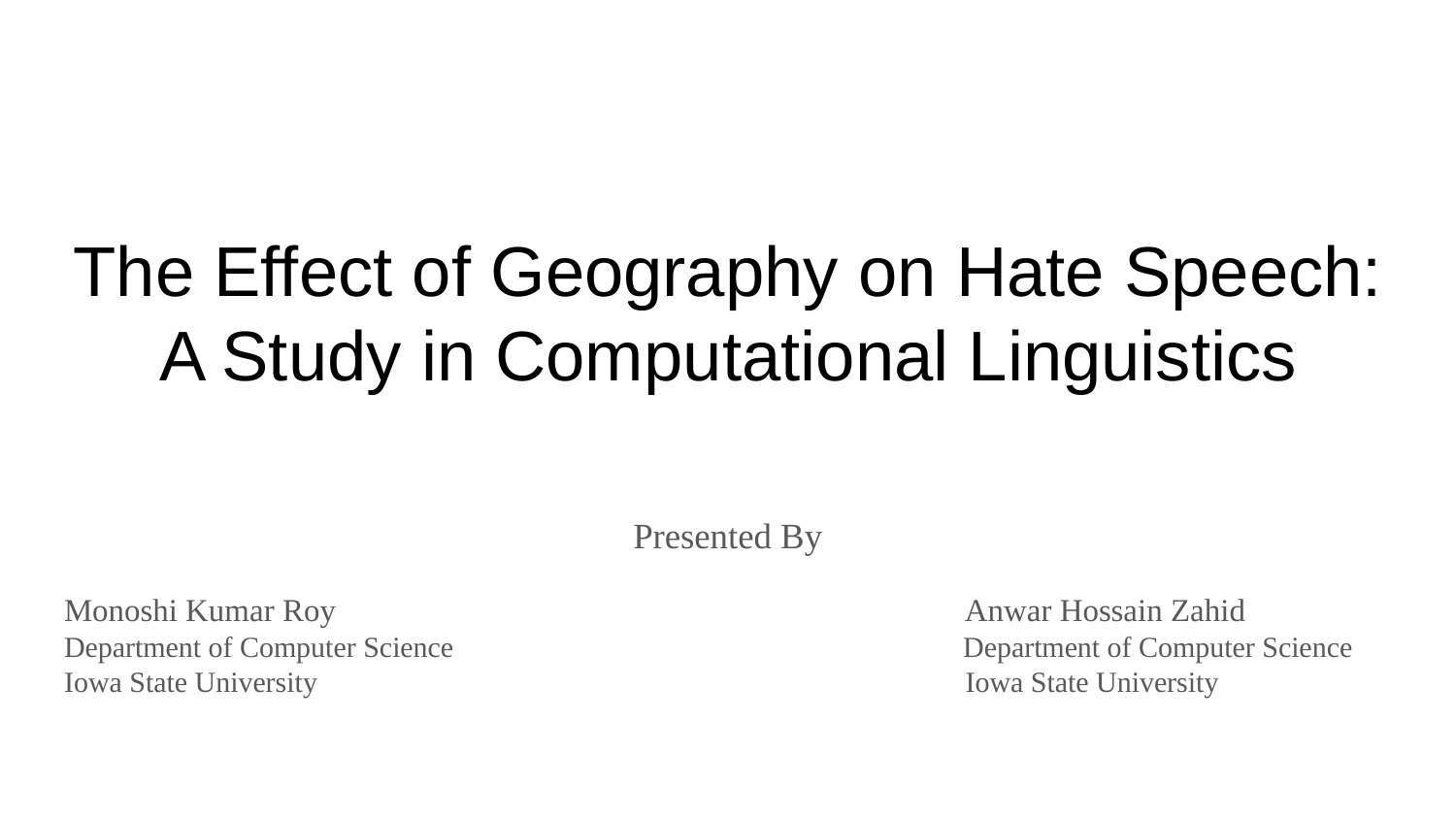

# The Effect of Geography on Hate Speech: A Study in Computational Linguistics
Presented By

Monoshi Kumar Roy                                                                               Anwar Hossain Zahid
Department of Computer Science                                                                      Department of Computer Science
Iowa State University                                                                                         Iowa State University